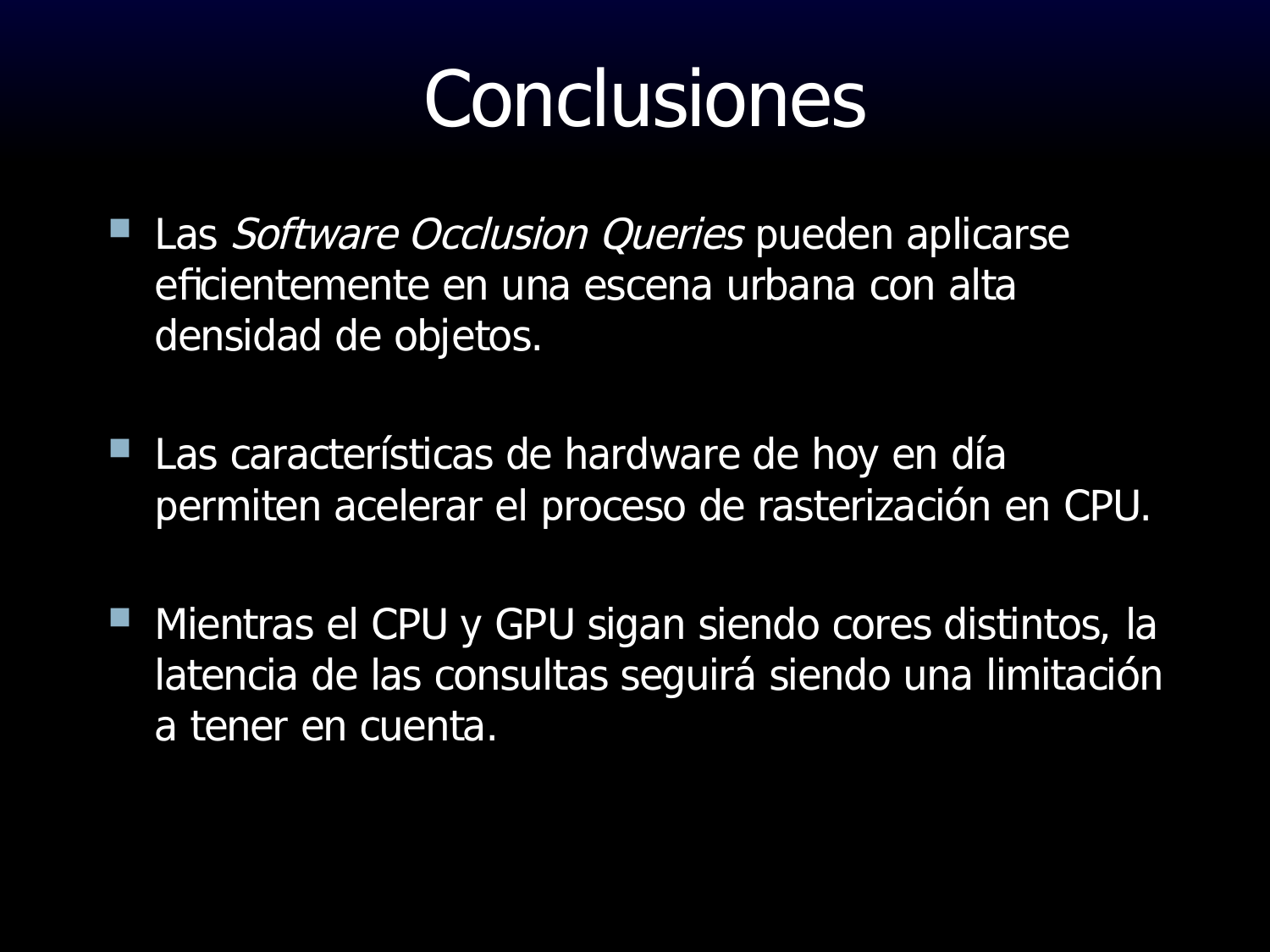

# Conclusiones
Las Software Occlusion Queries pueden aplicarse eficientemente en una escena urbana con alta densidad de objetos.

Las características de hardware de hoy en día permiten acelerar el proceso de rasterización en CPU.

Mientras el CPU y GPU sigan siendo cores distintos, la latencia de las consultas seguirá siendo una limitación a tener en cuenta.